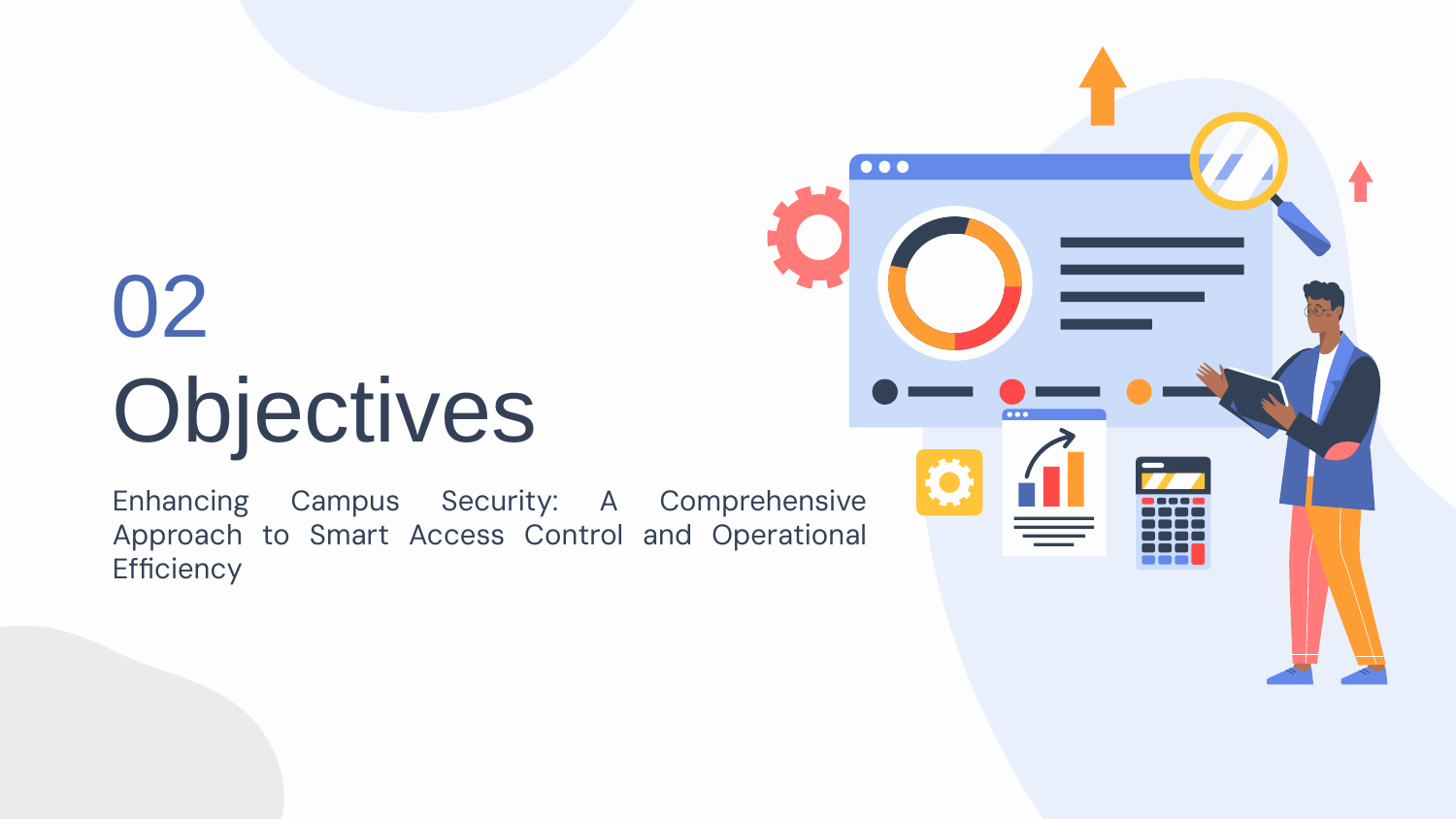

Overview
Objective: Develop a secure, user-friendly smart lock system.
Features: Facial recognition & NFC scanning for access control.

Specific objectives
02

Security Enhancement
Operational Efficiency
User Convenience
Integration & Compatibility
Innovation & Technology
Compliance & Privacy
# Objectives

Enhancing Campus Security: A Comprehensive Approach to Smart Access Control and Operational Efficiency
Deliverable Focus
Fully functional prototype
Feasibility demonstration
Benefits of biometric integration in campus operation